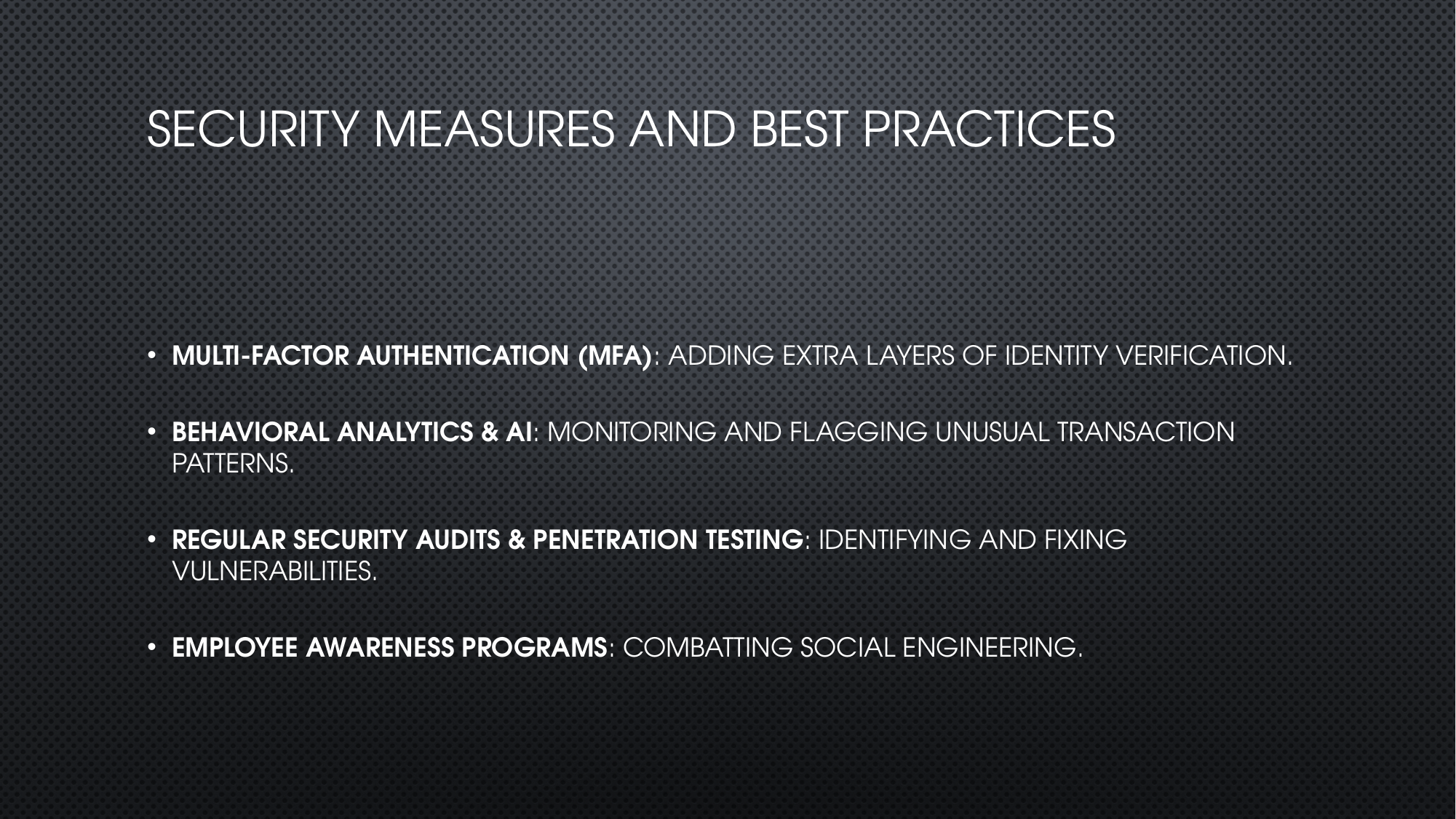

# SECURITY MEASURES AND BEST PRACTICES
Multi-Factor Authentication (MFA): Adding extra layers of identity verification.

Behavioral Analytics & AI: Monitoring and flagging unusual transaction patterns.

Regular Security Audits & Penetration Testing: Identifying and fixing vulnerabilities.

Employee Awareness Programs: Combatting social engineering.